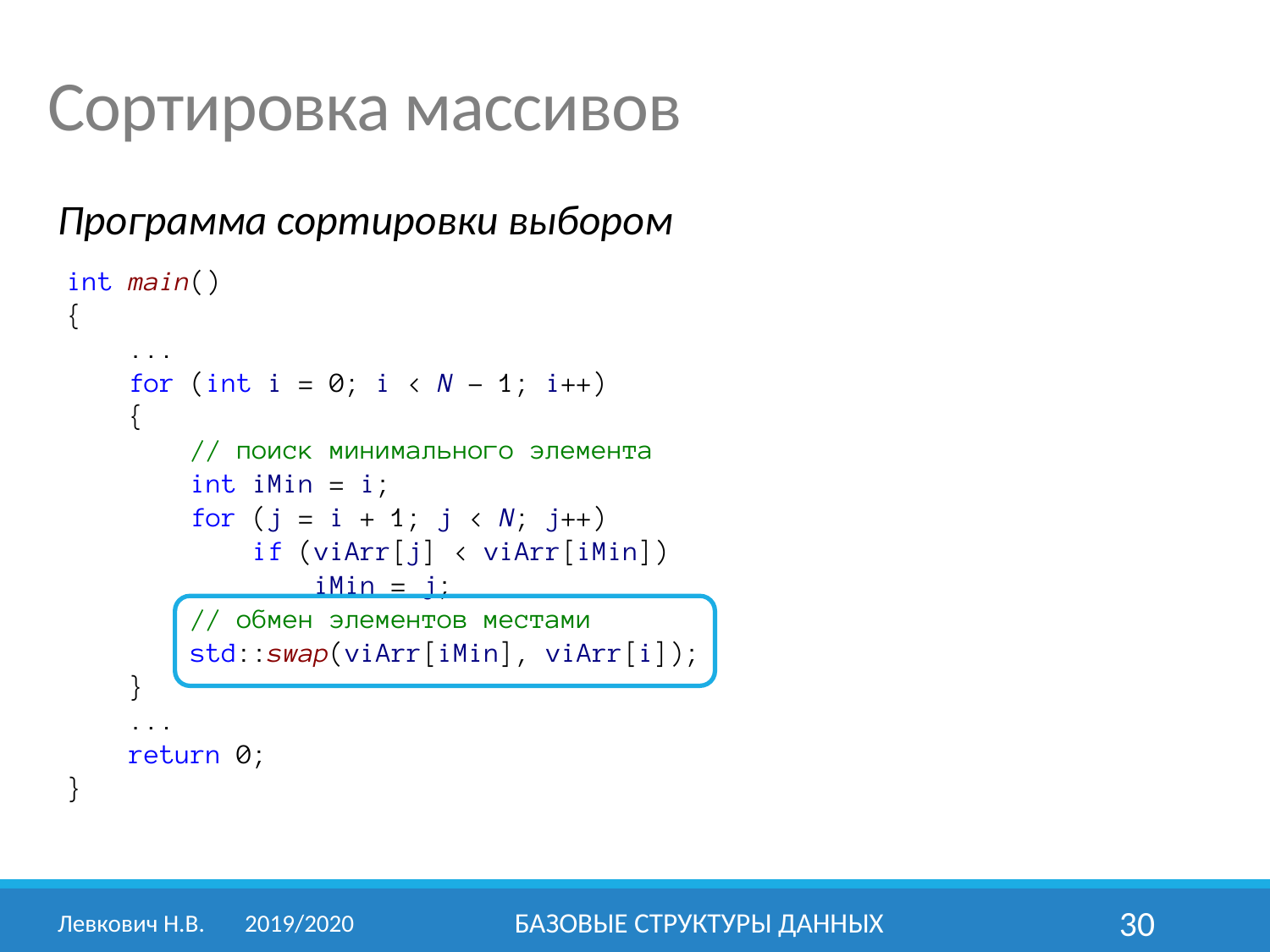

Сортировка массивов
Программа сортировки выбором
int main()
{
    ...
    for (int i = 0; i < N - 1; i++)
    {
        // поиск минимального элемента
        int iMin = i;
        for (j = i + 1; j < N; j++)
            if (viArr[j] < viArr[iMin])
                iMin = j;
        // обмен элементов местами
        std::swap(viArr[iMin], viArr[i]);
    }
    ...
    return 0;
}

Левкович Н.В.	2019/2020
Базовые структуры данных
30